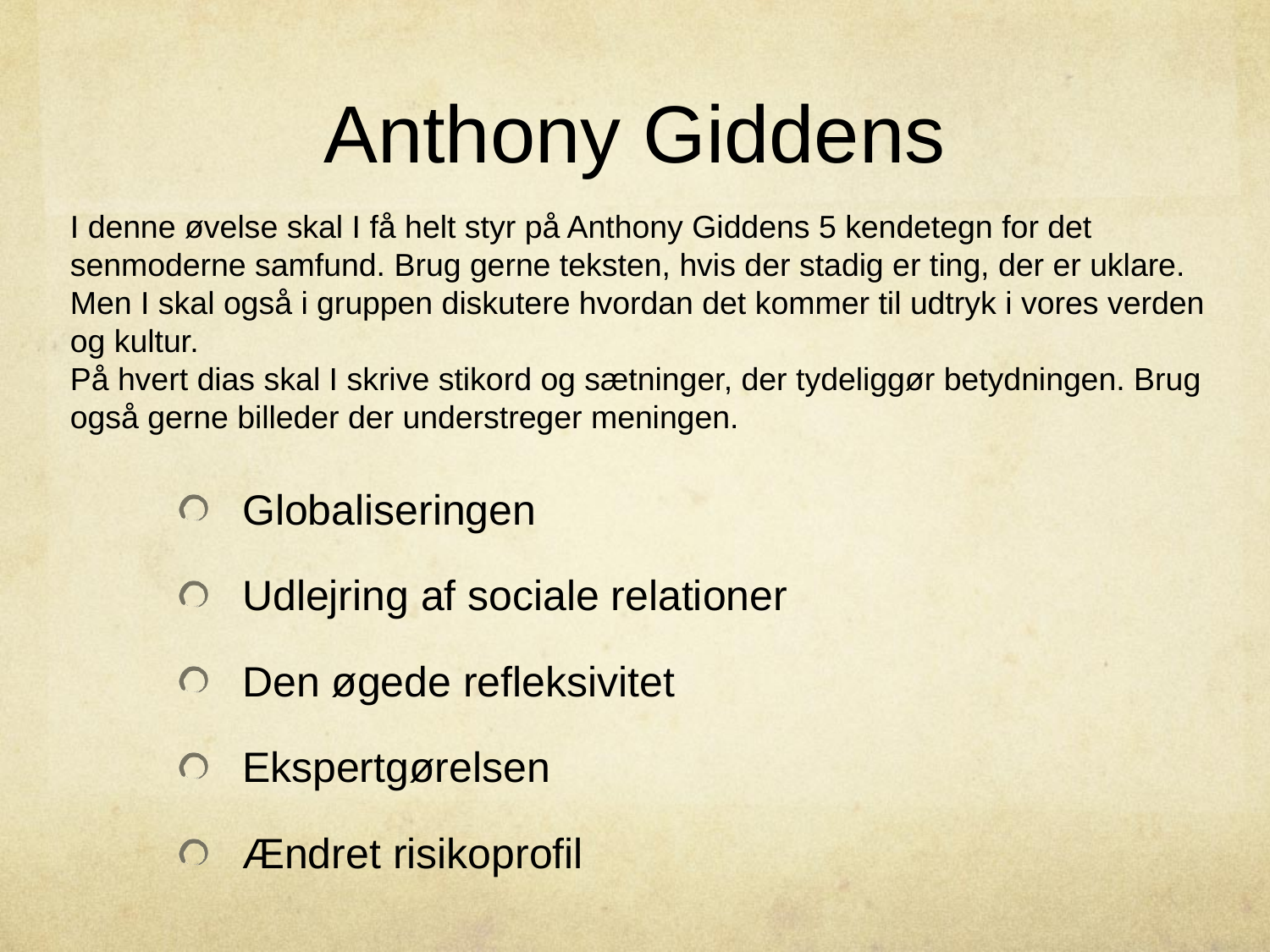

# Anthony Giddens
I denne øvelse skal I få helt styr på Anthony Giddens 5 kendetegn for det senmoderne samfund. Brug gerne teksten, hvis der stadig er ting, der er uklare. Men I skal også i gruppen diskutere hvordan det kommer til udtryk i vores verden og kultur.
På hvert dias skal I skrive stikord og sætninger, der tydeliggør betydningen. Brug også gerne billeder der understreger meningen.
Globaliseringen
Udlejring af sociale relationer
Den øgede refleksivitet
Ekspertgørelsen
Ændret risikoprofil